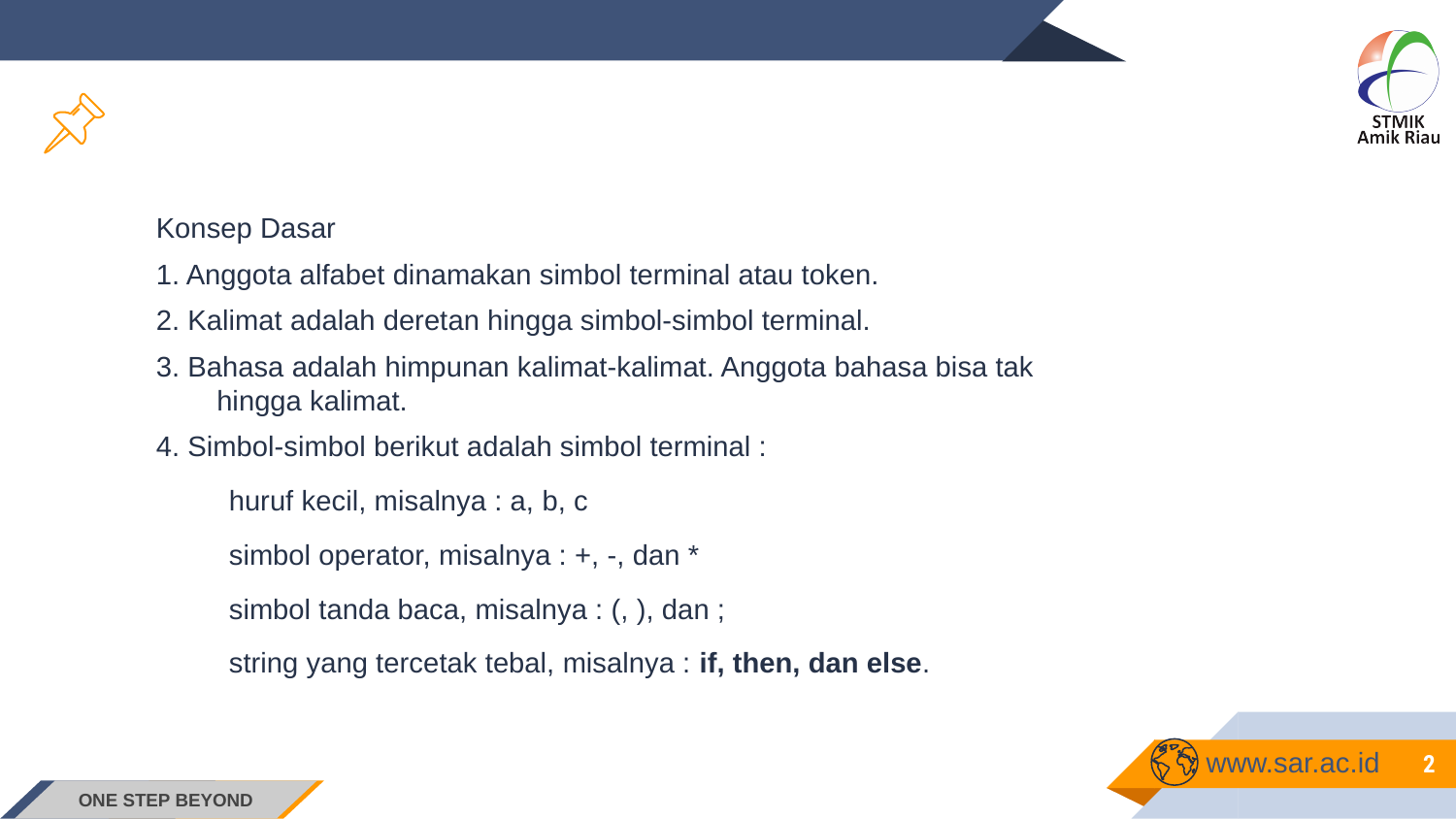

GRAMMAR DAN BAHASA

Konsep Dasar
1. Anggota alfabet dinamakan simbol terminal atau token.
2. Kalimat adalah deretan hingga simbol-simbol terminal.
3. Bahasa adalah himpunan kalimat-kalimat. Anggota bahasa bisa tak hingga kalimat.
4. Simbol-simbol berikut adalah simbol terminal :
huruf kecil, misalnya : a, b, c
simbol operator, misalnya : +, -, dan *
simbol tanda baca, misalnya : (, ), dan ;
string yang tercetak tebal, misalnya : if, then, dan else.

2